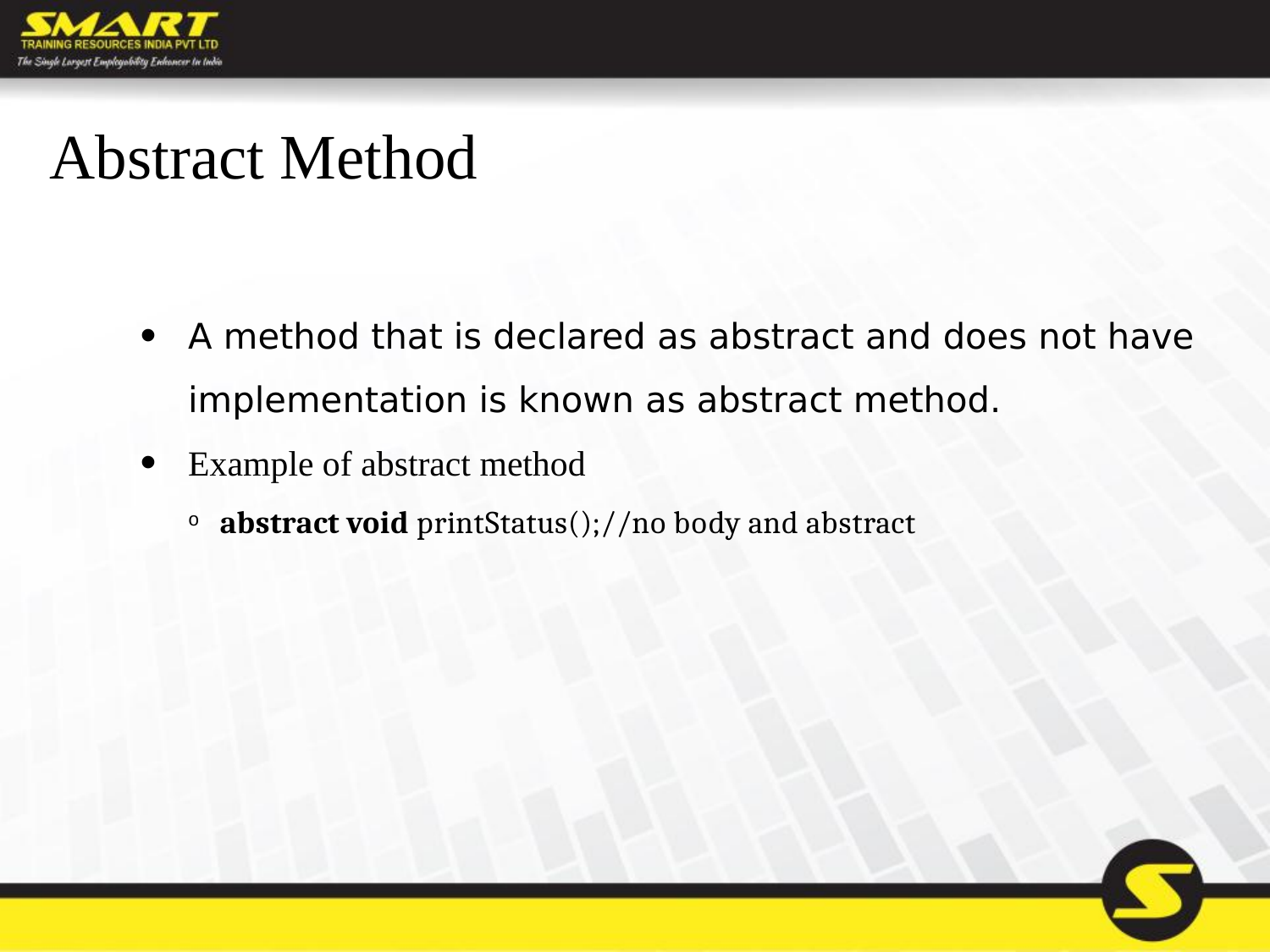

Abstract Method

A method that is declared as abstract and does not have implementation is known as abstract method.
Example of abstract method
abstract void printStatus();//no body and abstract